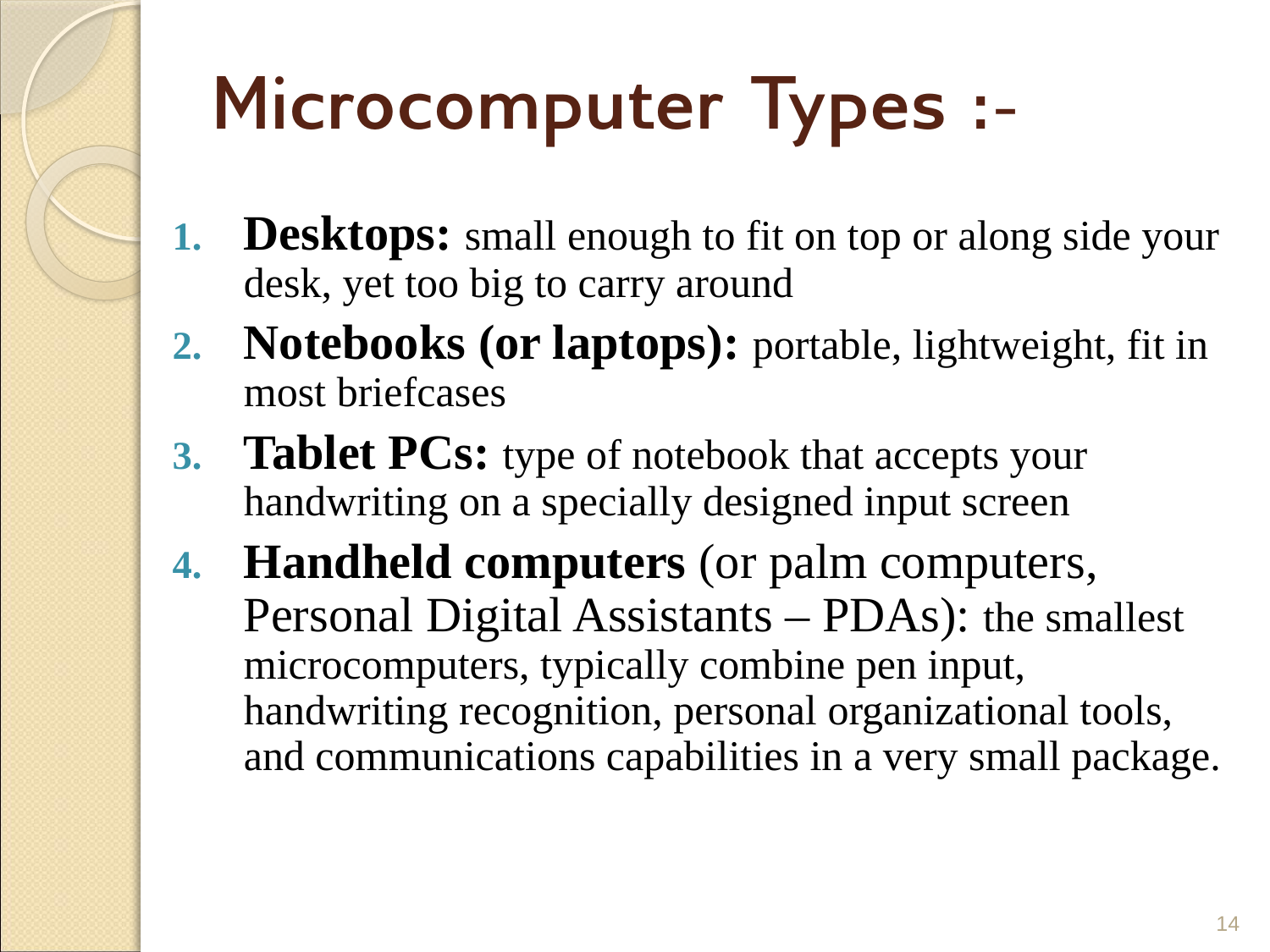

# Microcomputer Types :-
Desktops: small enough to fit on top or along side your desk, yet too big to carry around
Notebooks (or laptops): portable, lightweight, fit in most briefcases
Tablet PCs: type of notebook that accepts your handwriting on a specially designed input screen
Handheld computers (or palm computers, Personal Digital Assistants – PDAs): the smallest microcomputers, typically combine pen input, handwriting recognition, personal organizational tools, and communications capabilities in a very small package.
14